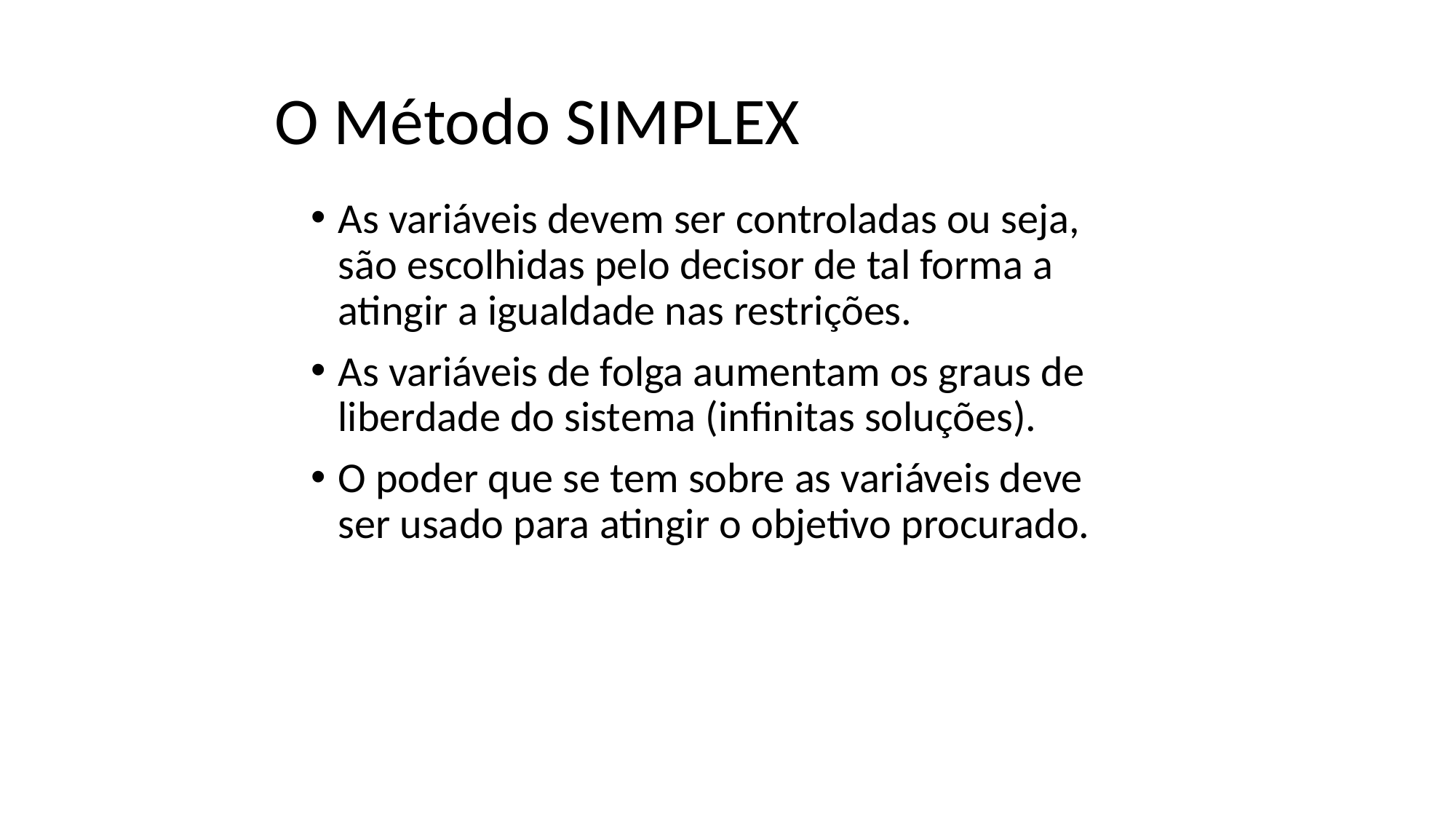

# O Método SIMPLEX
As variáveis devem ser controladas ou seja, são escolhidas pelo decisor de tal forma a atingir a igualdade nas restrições.
As variáveis de folga aumentam os graus de liberdade do sistema (infinitas soluções).
O poder que se tem sobre as variáveis deve ser usado para atingir o objetivo procurado.